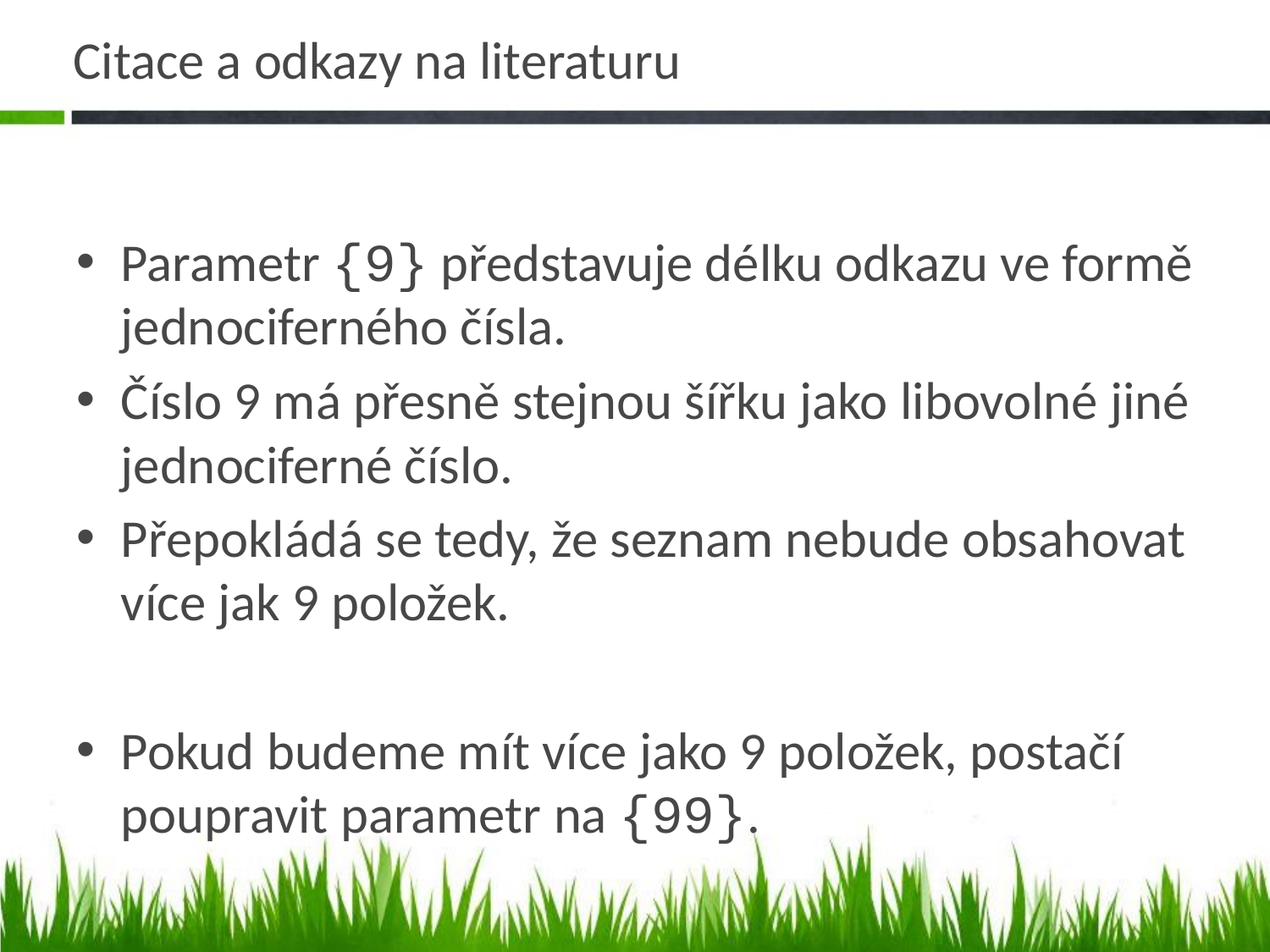

# Citace a odkazy na literaturu
Parametr {9} představuje délku odkazu ve formě jednociferného čísla.
Číslo 9 má přesně stejnou šířku jako libovolné jiné jednociferné číslo.
Přepokládá se tedy, že seznam nebude obsahovat více jak 9 položek.

Pokud budeme mít více jako 9 položek, postačí poupravit parametr na {99}.